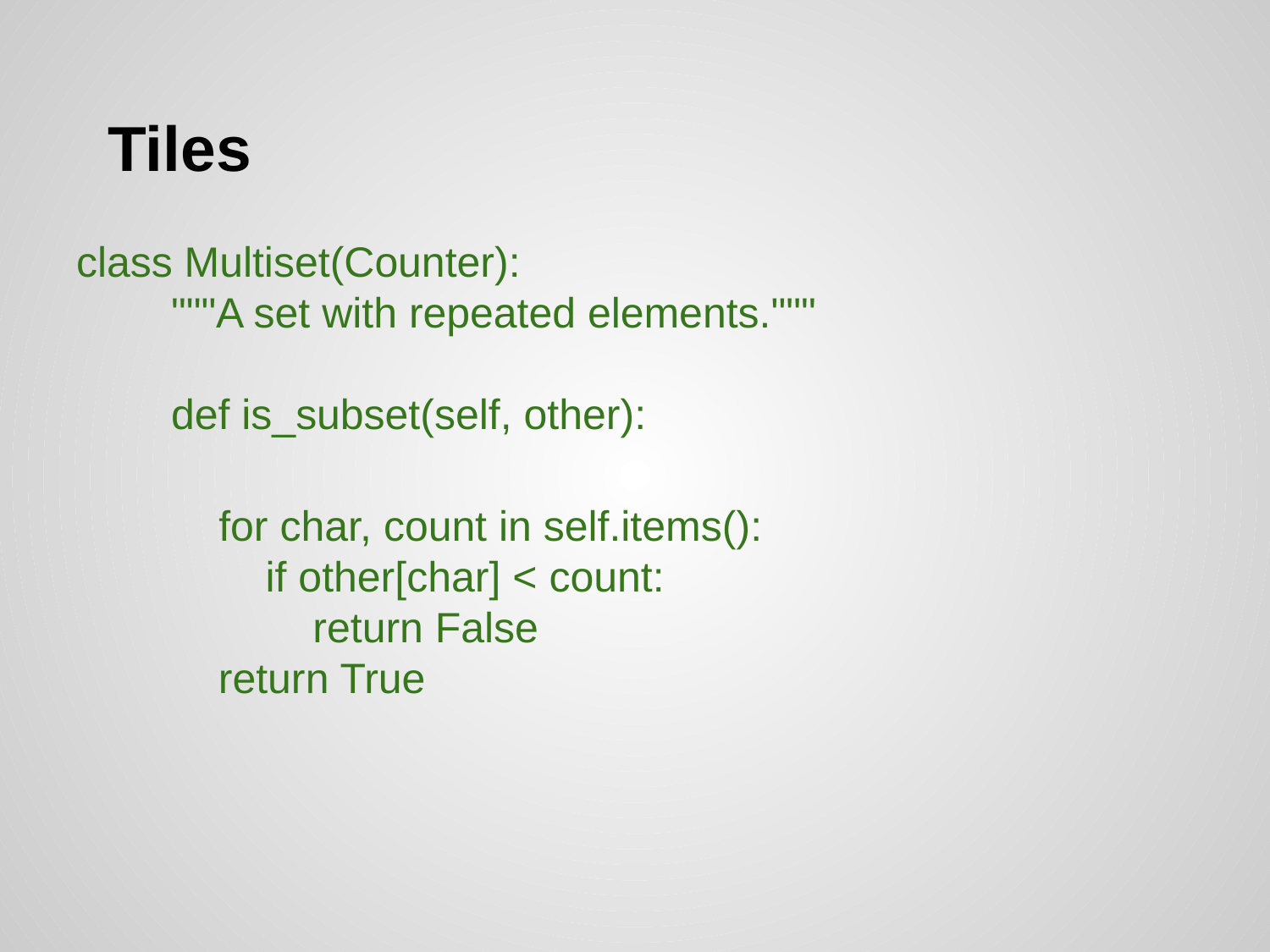

# Tiles
class Multiset(Counter):
    """A set with repeated elements."""
    def is_subset(self, other):
        for char, count in self.items():
            if other[char] < count:
                return False
        return True